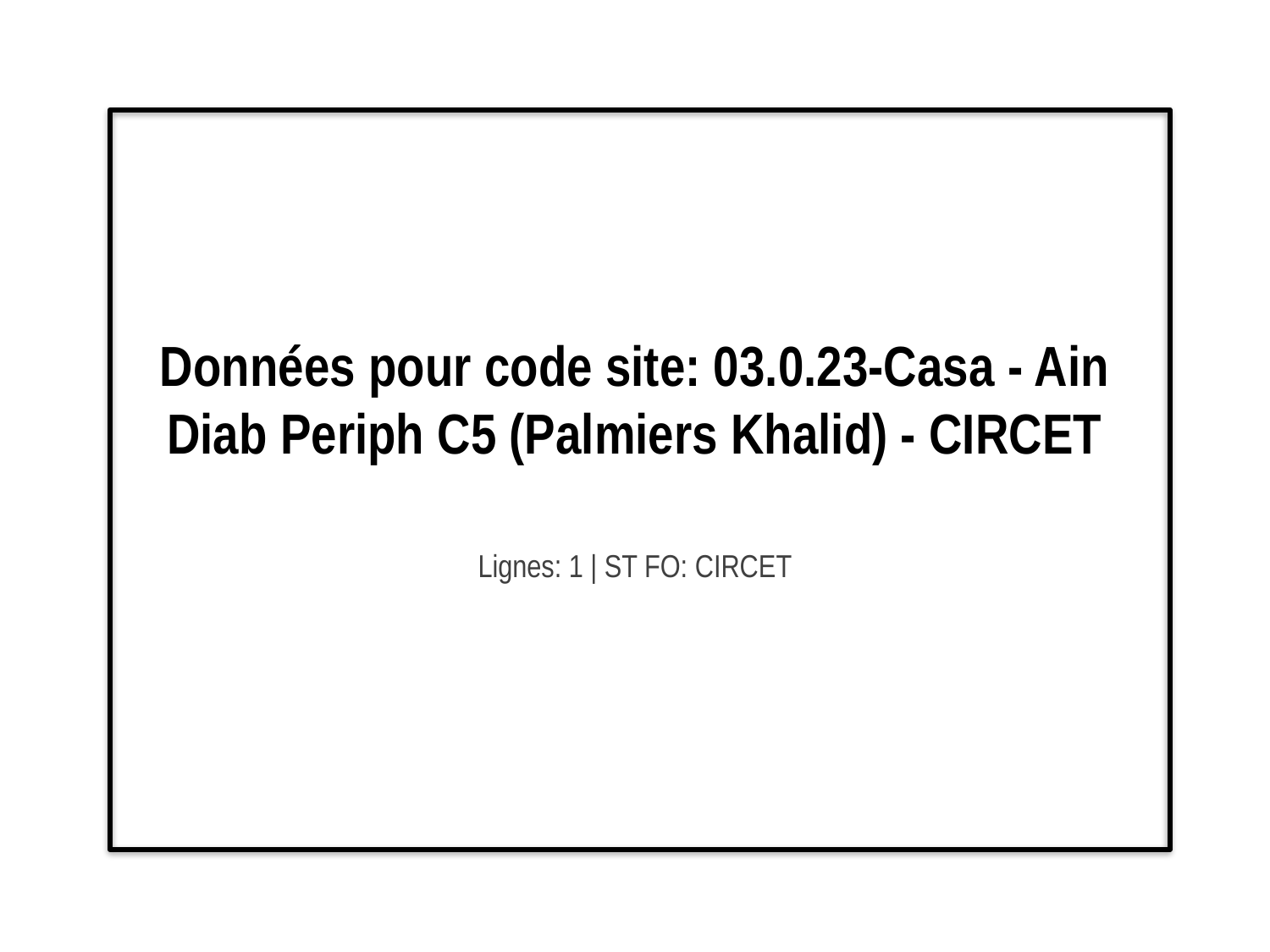

# Données pour code site: 03.0.23-Casa - Ain Diab Periph C5 (Palmiers Khalid) - CIRCET
Lignes: 1 | ST FO: CIRCET